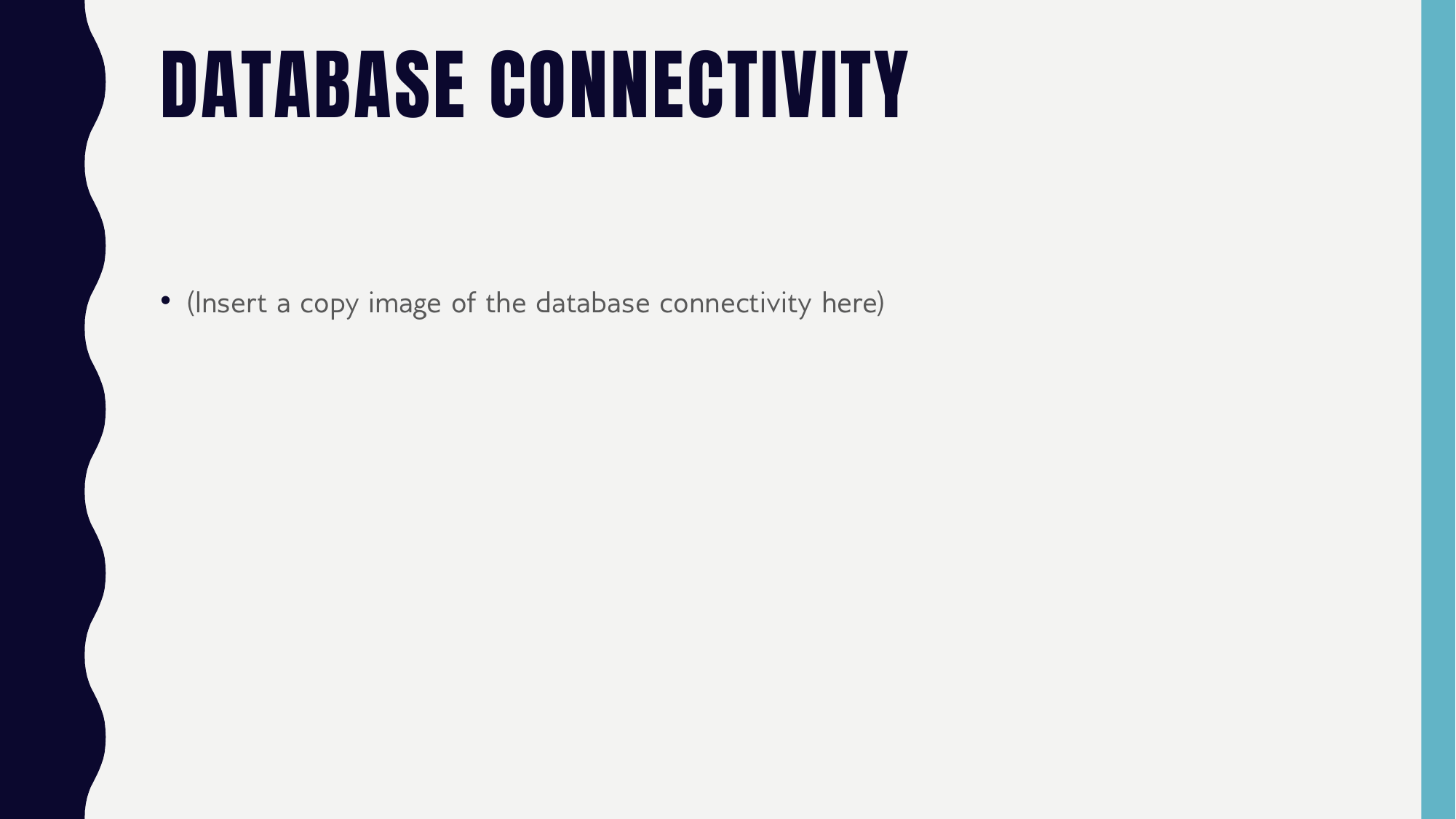

# Database Connectivity
(Insert a copy image of the database connectivity here)